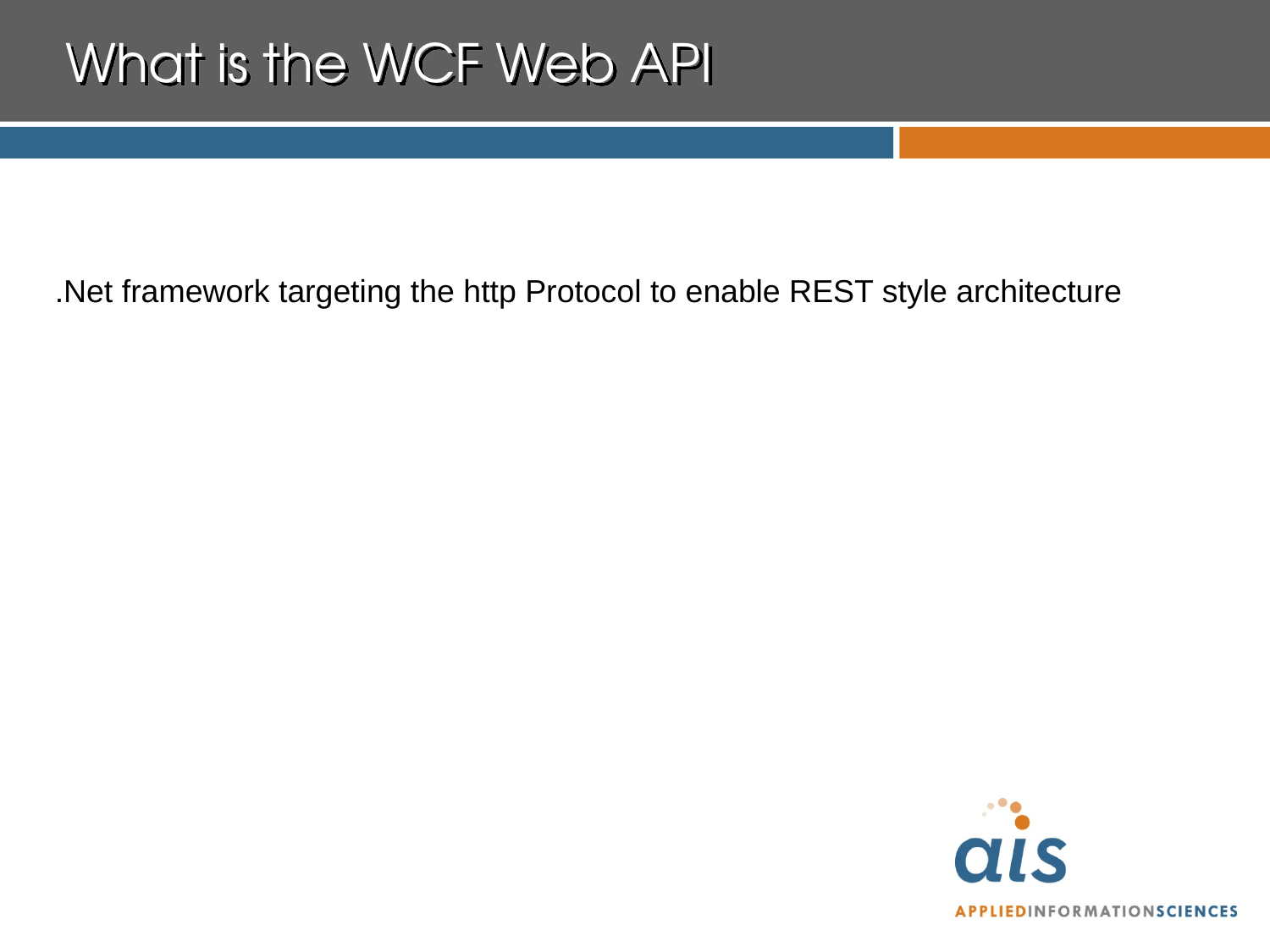

# What is the WCF Web API
.Net framework targeting the http Protocol to enable REST style architecture